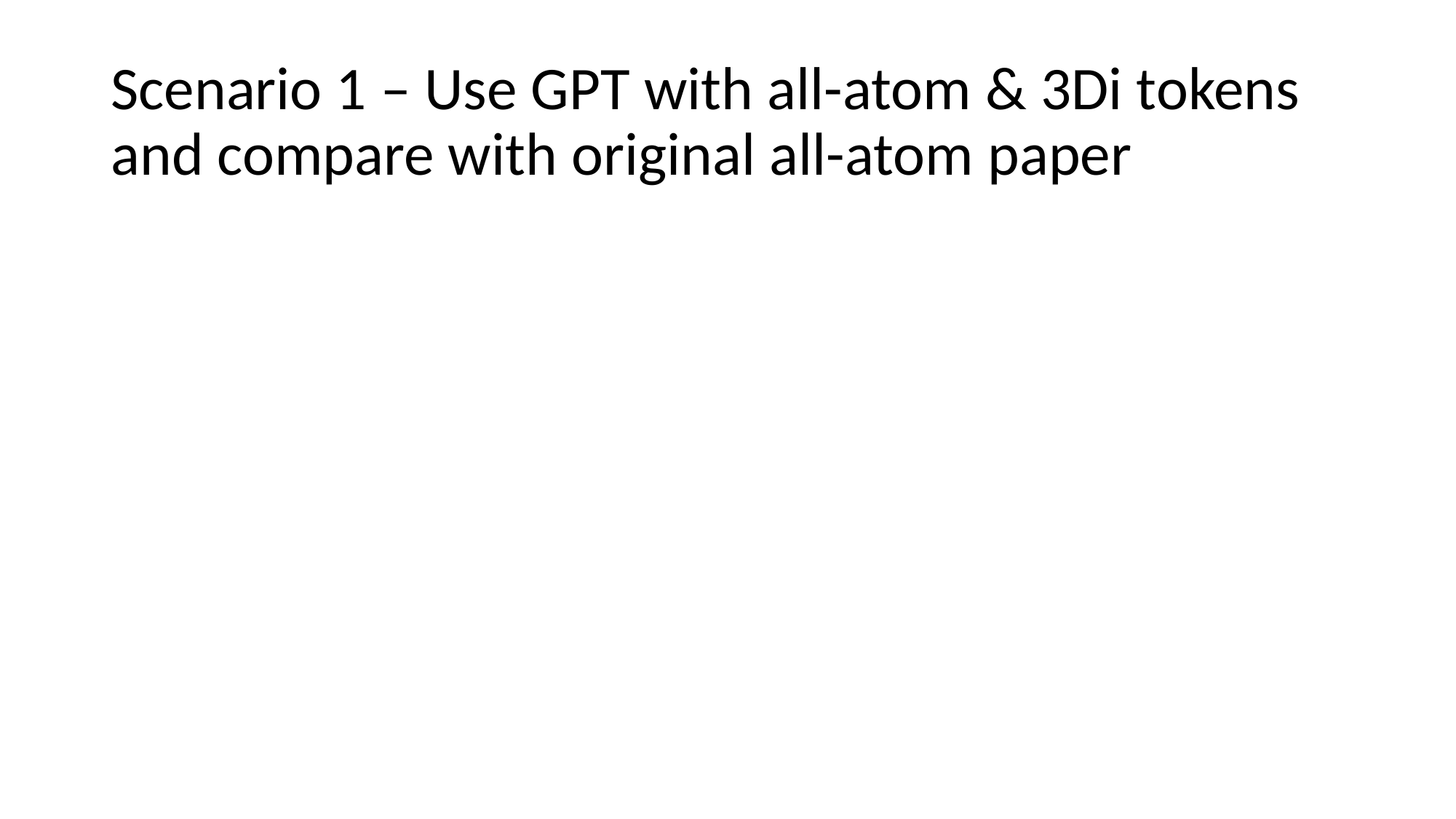

# Scenario 1 – Use GPT with all-atom & 3Di tokens and compare with original all-atom paper